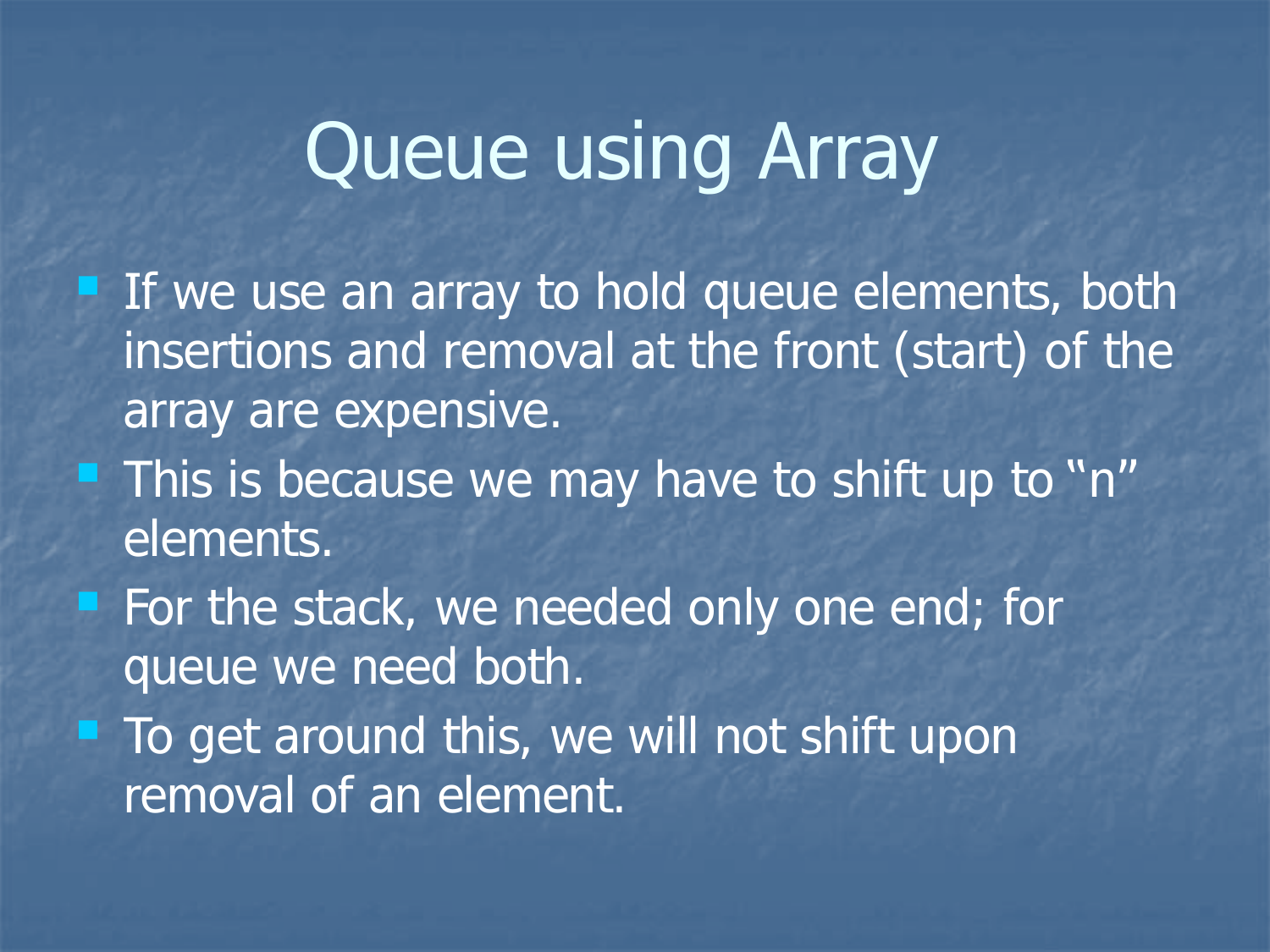

Queue using Array
If we use an array to hold queue elements, both insertions and removal at the front (start) of the array are expensive.
This is because we may have to shift up to “n” elements.
For the stack, we needed only one end; for queue we need both.
To get around this, we will not shift upon removal of an element.